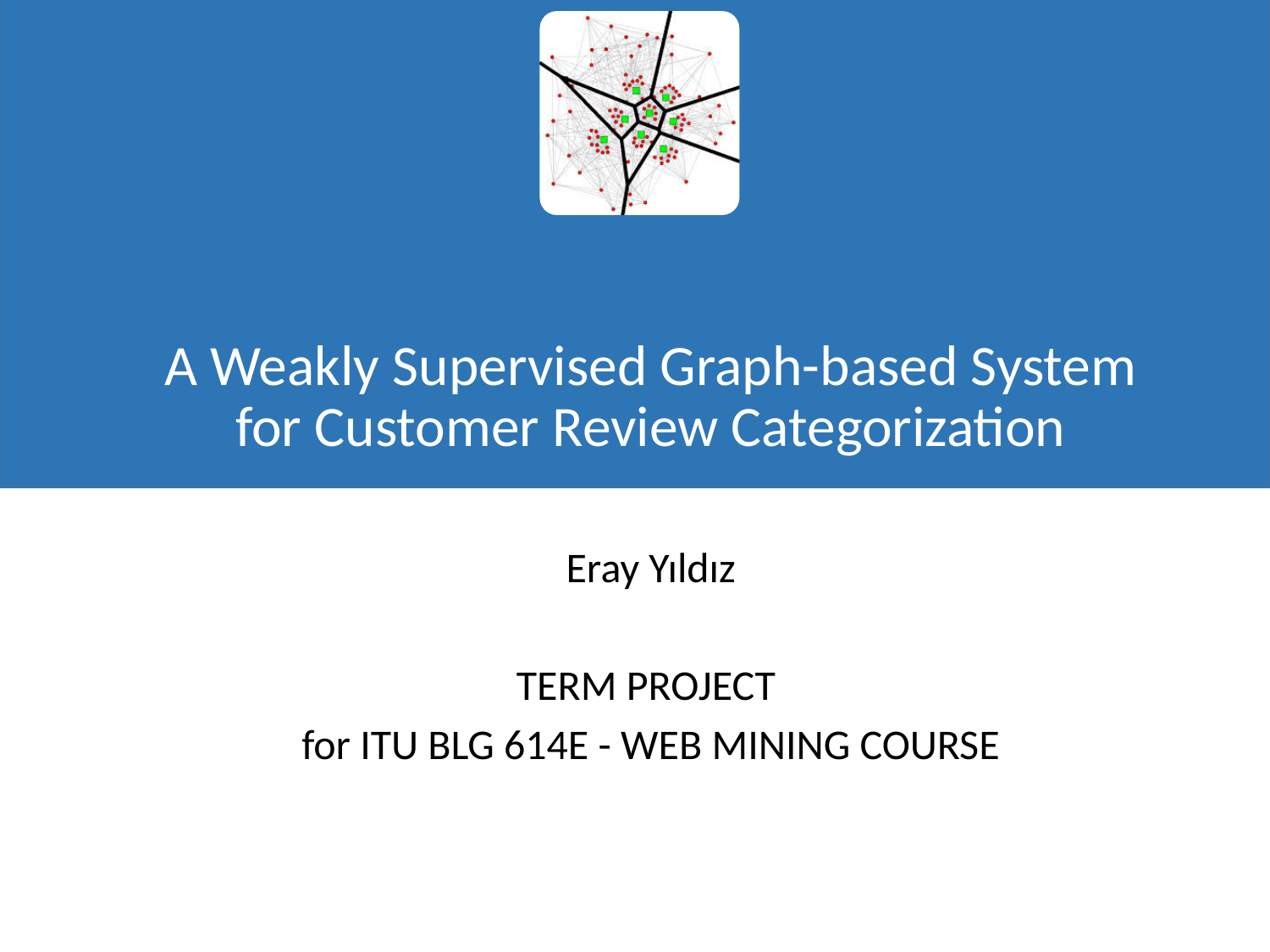

# A Weakly Supervised Graph-based System for Customer Review Categorization
Eray Yıldız

TERM PROJECT
for ITU BLG 614E - WEB MINING COURSE